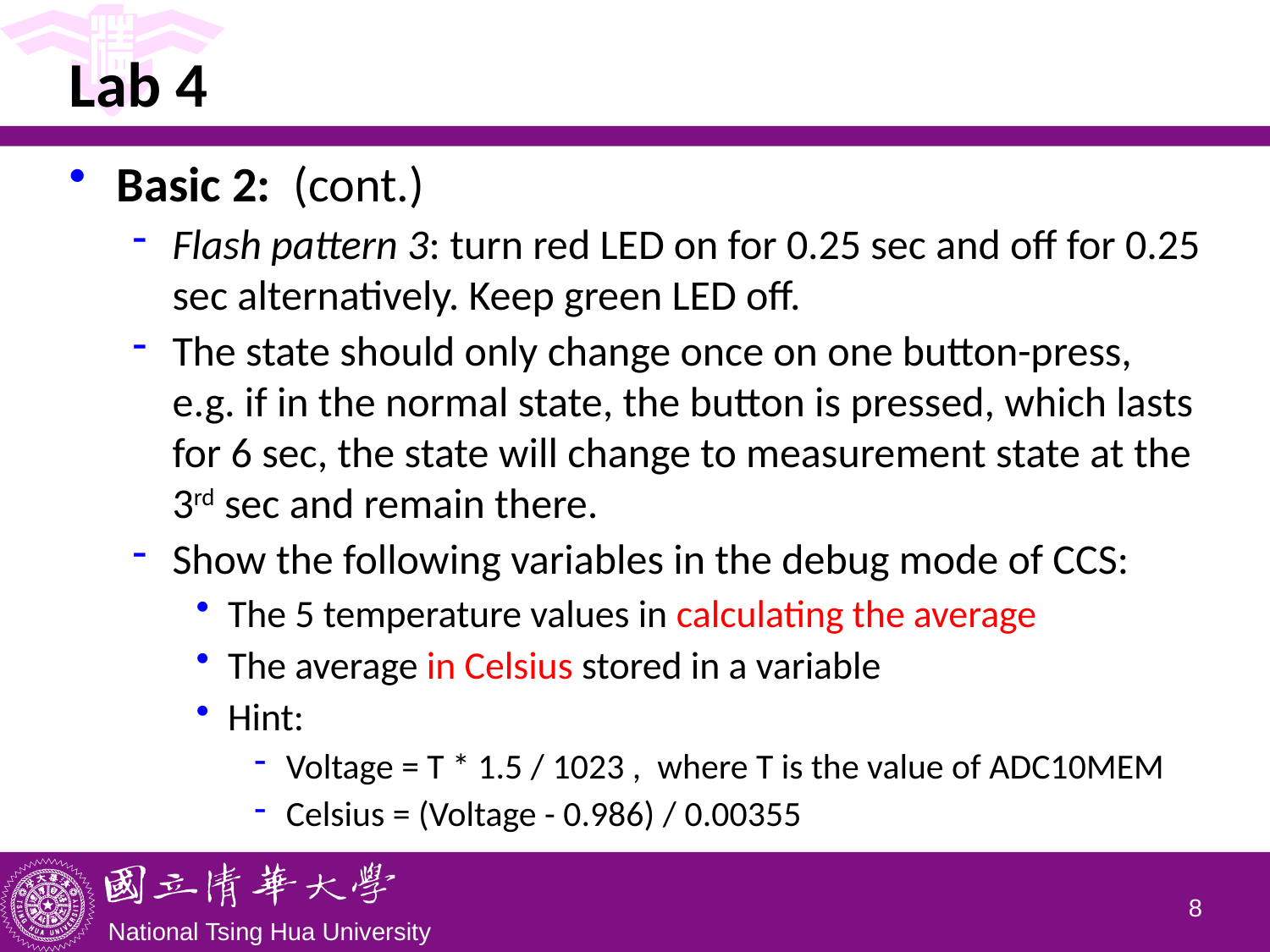

# Lab 4
Basic 2:  (cont.)
Flash pattern 3: turn red LED on for 0.25 sec and off for 0.25 sec alternatively. Keep green LED off.
The state should only change once on one button-press, e.g. if in the normal state, the button is pressed, which lasts for 6 sec, the state will change to measurement state at the 3rd sec and remain there.
Show the following variables in the debug mode of CCS:
The 5 temperature values in calculating the average
The average in Celsius stored in a variable
Hint:
Voltage = T * 1.5 / 1023 ,  where T is the value of ADC10MEM
Celsius = (Voltage - 0.986) / 0.00355
8